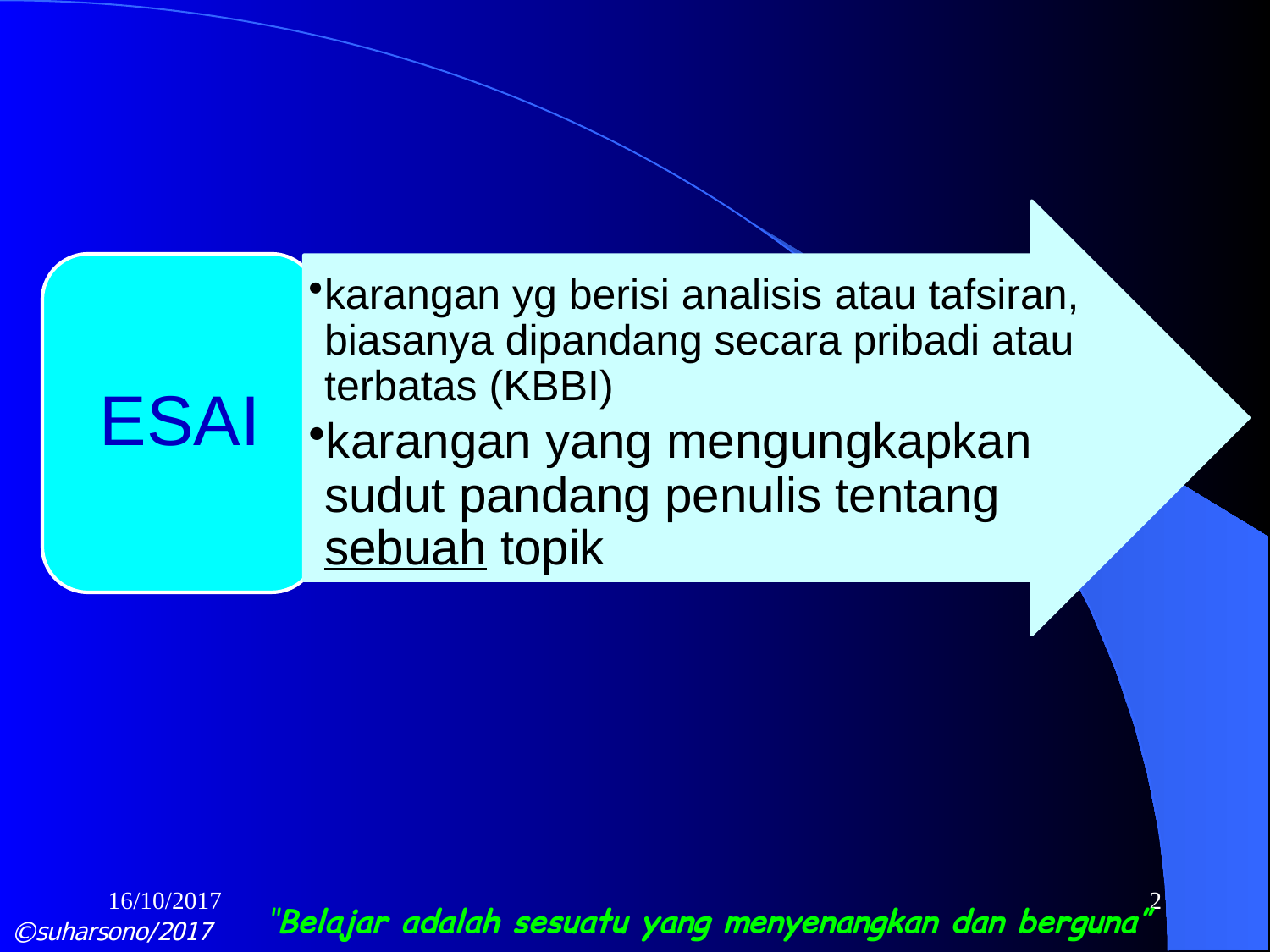

karangan yg berisi analisis atau tafsiran, biasanya dipandang secara pribadi atau terbatas (KBBI)
karangan yang mengungkapkan sudut pandang penulis tentang sebuah topik

ESAI
16/10/2017
2
“Belajar adalah sesuatu yang menyenangkan dan berguna”
©suharsono/2017